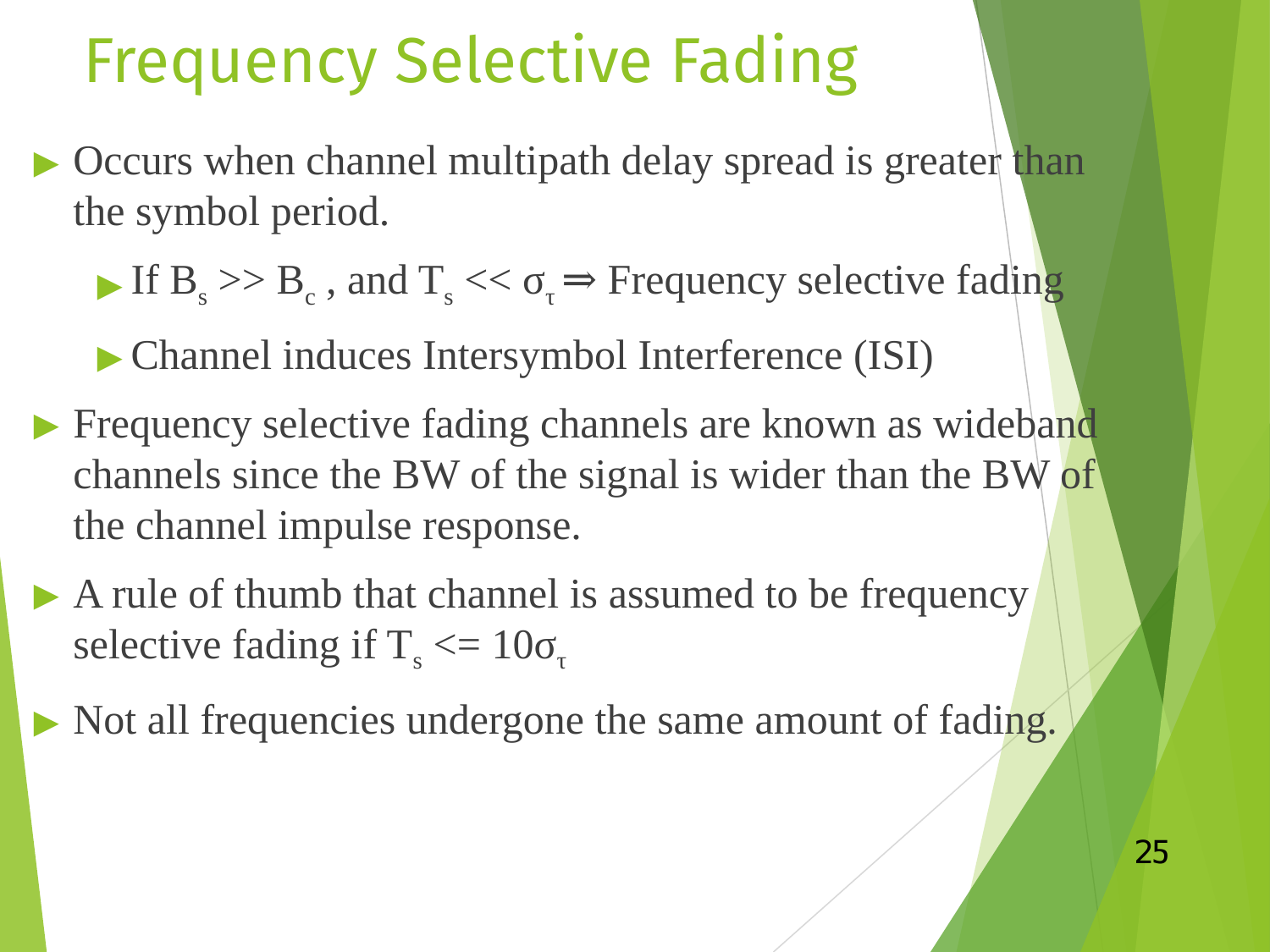

Frequency Selective Fading
Occurs when channel multipath delay spread is greater than the symbol period.
If Bs >> Bc , and Ts << στ ⇒ Frequency selective fading
Channel induces Intersymbol Interference (ISI)
Frequency selective fading channels are known as wideband channels since the BW of the signal is wider than the BW of the channel impulse response.
A rule of thumb that channel is assumed to be frequency selective fading if Ts <= 10στ
Not all frequencies undergone the same amount of fading.